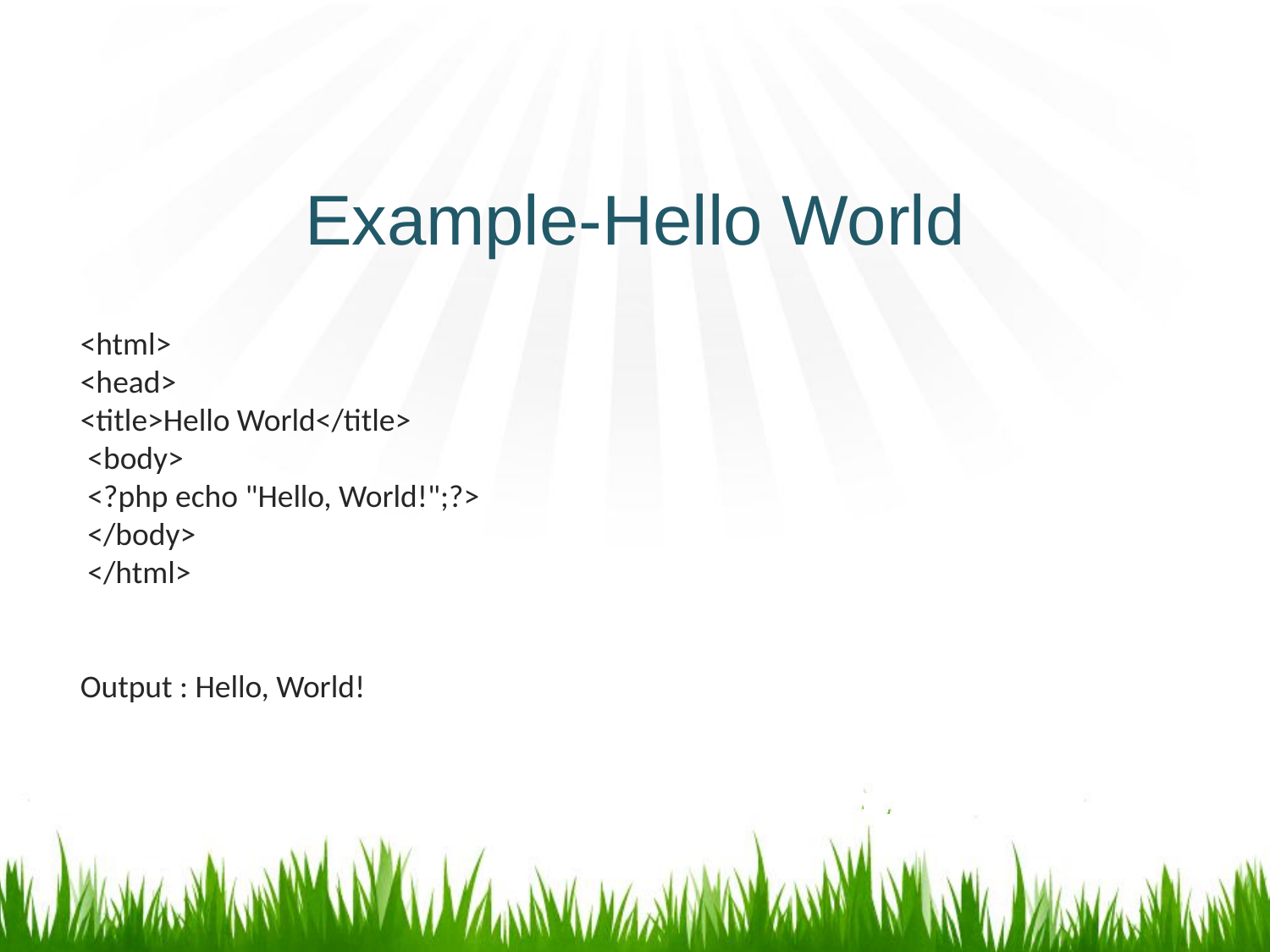

# Example-Hello World
<html>
<head>
<title>Hello World</title>
 <body>
 <?php echo "Hello, World!";?>
 </body>
 </html>

Output : Hello, World!